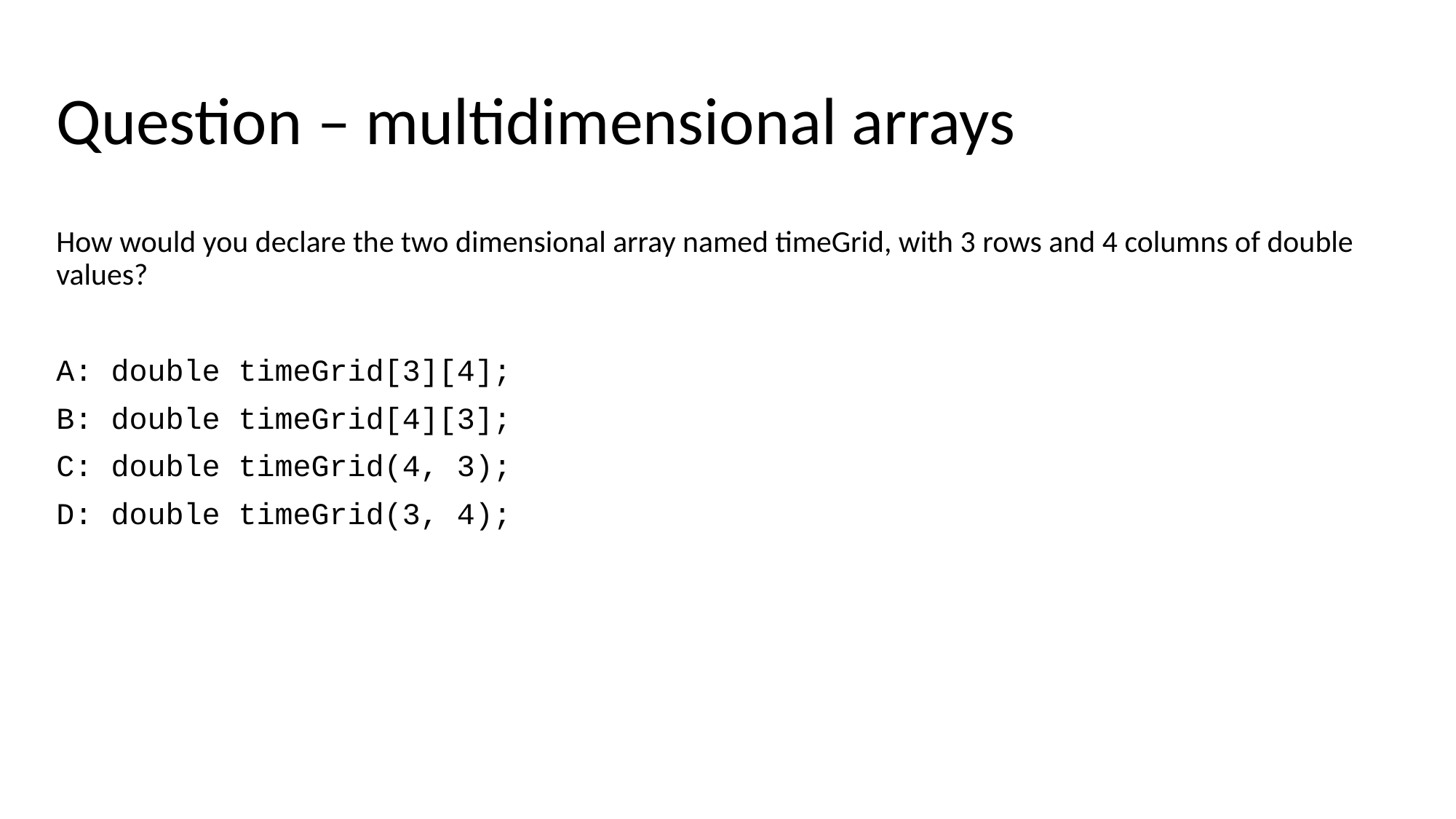

# Question – multidimensional arrays
How would you declare the two dimensional array named timeGrid, with 3 rows and 4 columns of double values?

A: double timeGrid[3][4];
B: double timeGrid[4][3];
C: double timeGrid(4, 3);
D: double timeGrid(3, 4);